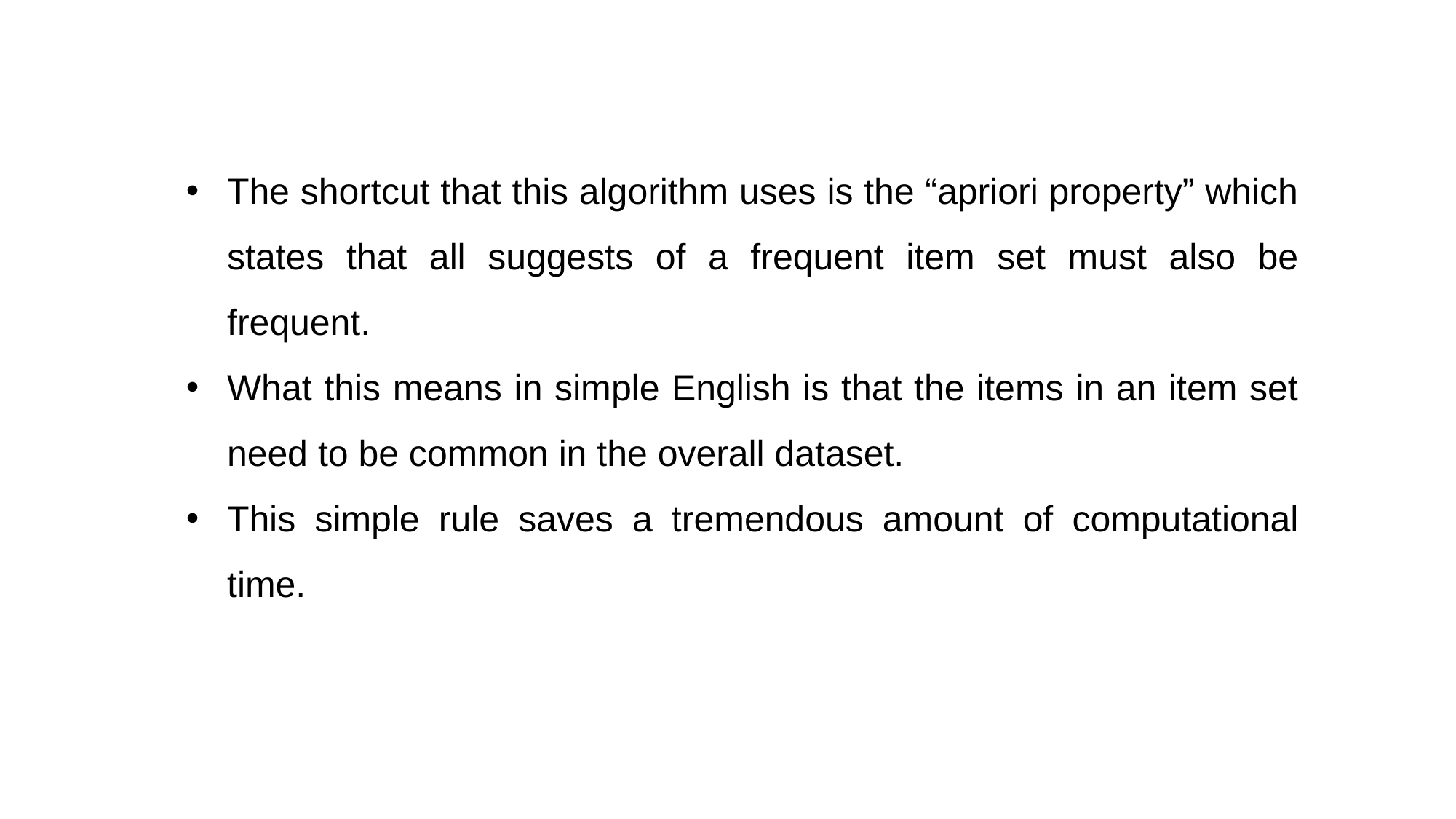

The shortcut that this algorithm uses is the “apriori property” which states that all suggests of a frequent item set must also be frequent.
What this means in simple English is that the items in an item set need to be common in the overall dataset.
This simple rule saves a tremendous amount of computational time.